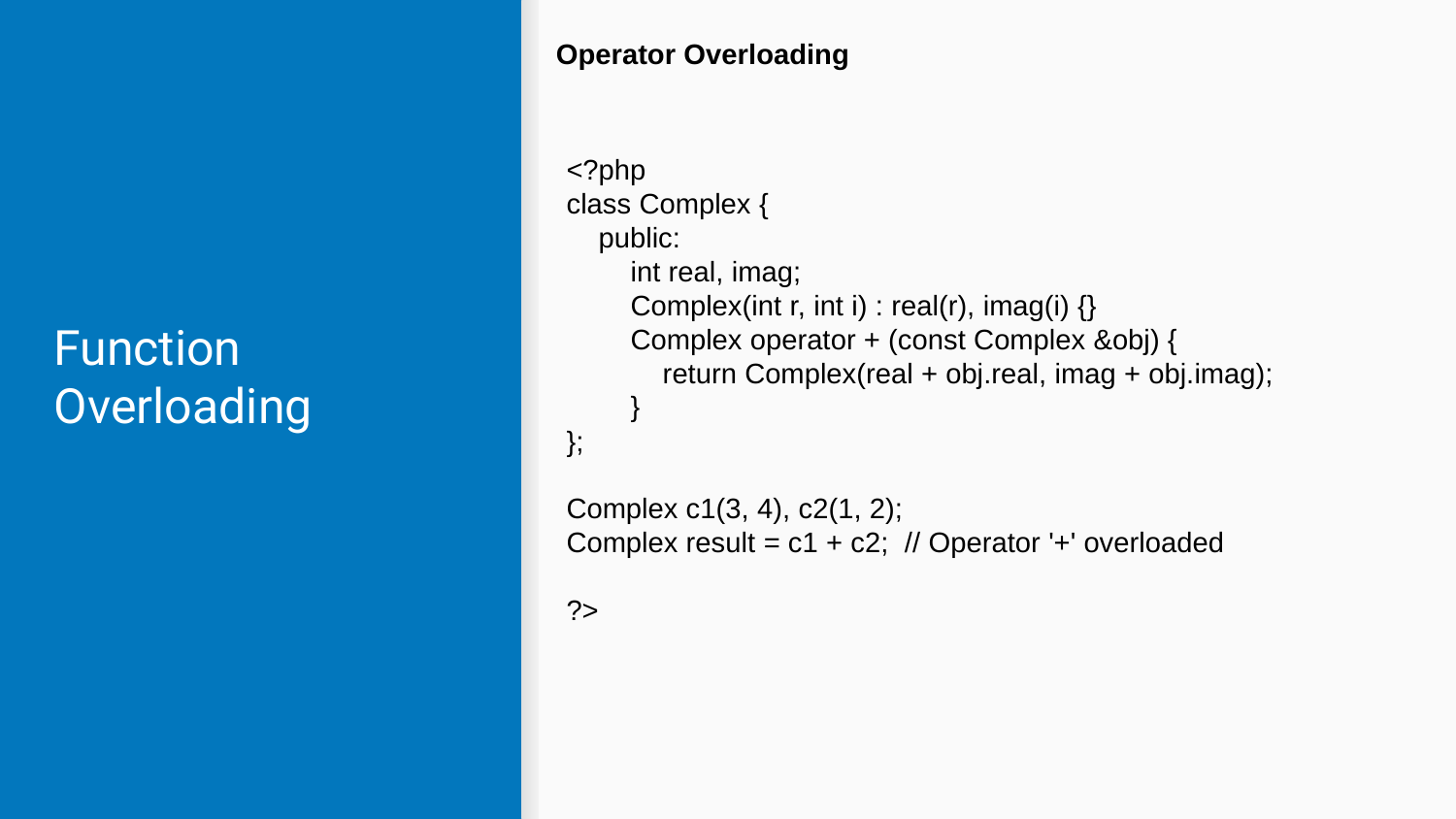

Operator Overloading

<?php
class Complex {
    public:
        int real, imag;
        Complex(int r, int i) : real(r), imag(i) {}
        Complex operator + (const Complex &obj) {
            return Complex(real + obj.real, imag + obj.imag);
        }
};

Complex c1(3, 4), c2(1, 2);
Complex result = c1 + c2;  // Operator '+' overloaded

?>

# Function Overloading